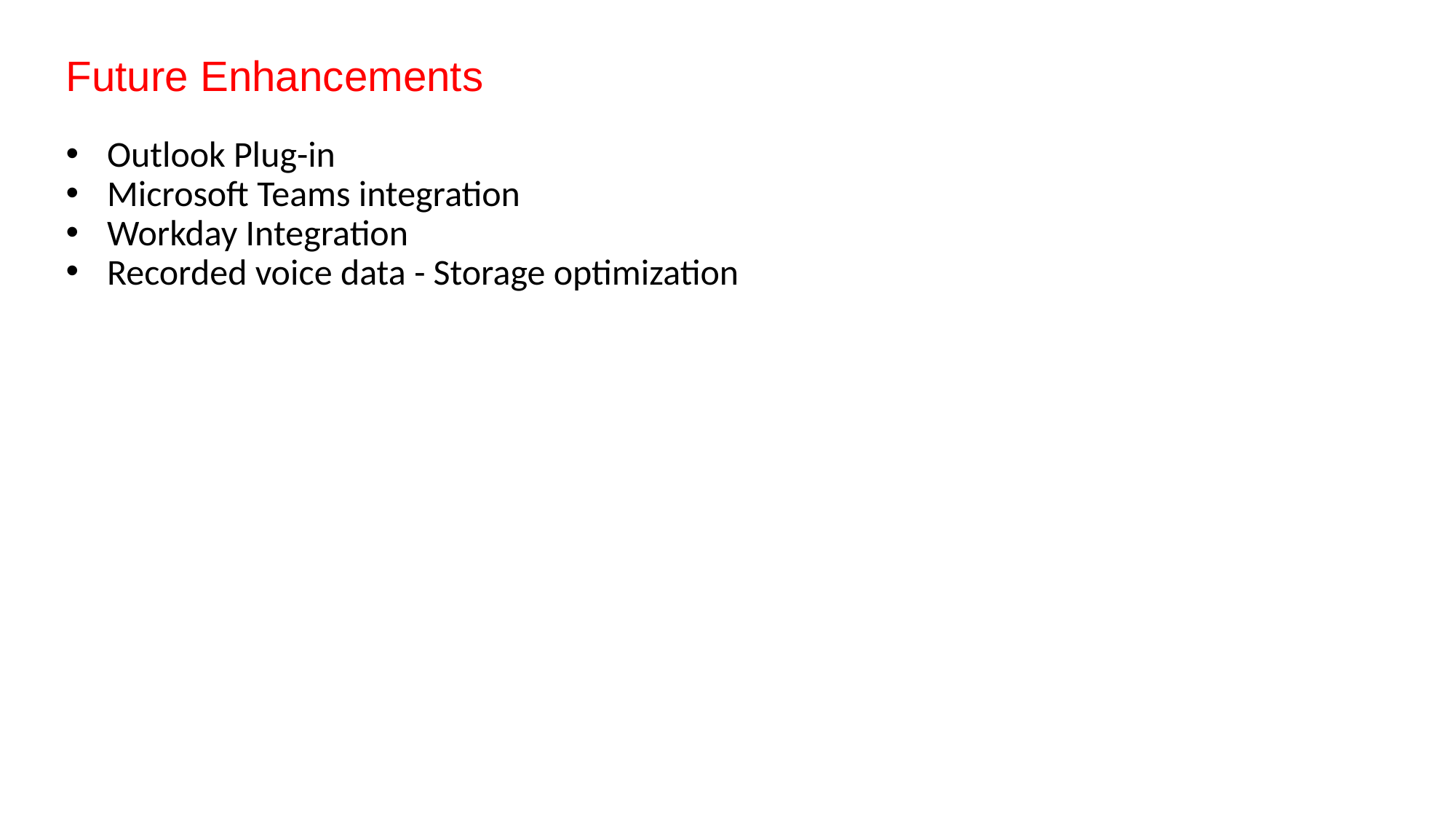

Future Enhancements
Outlook Plug-in
Microsoft Teams integration
Workday Integration
Recorded voice data - Storage optimization